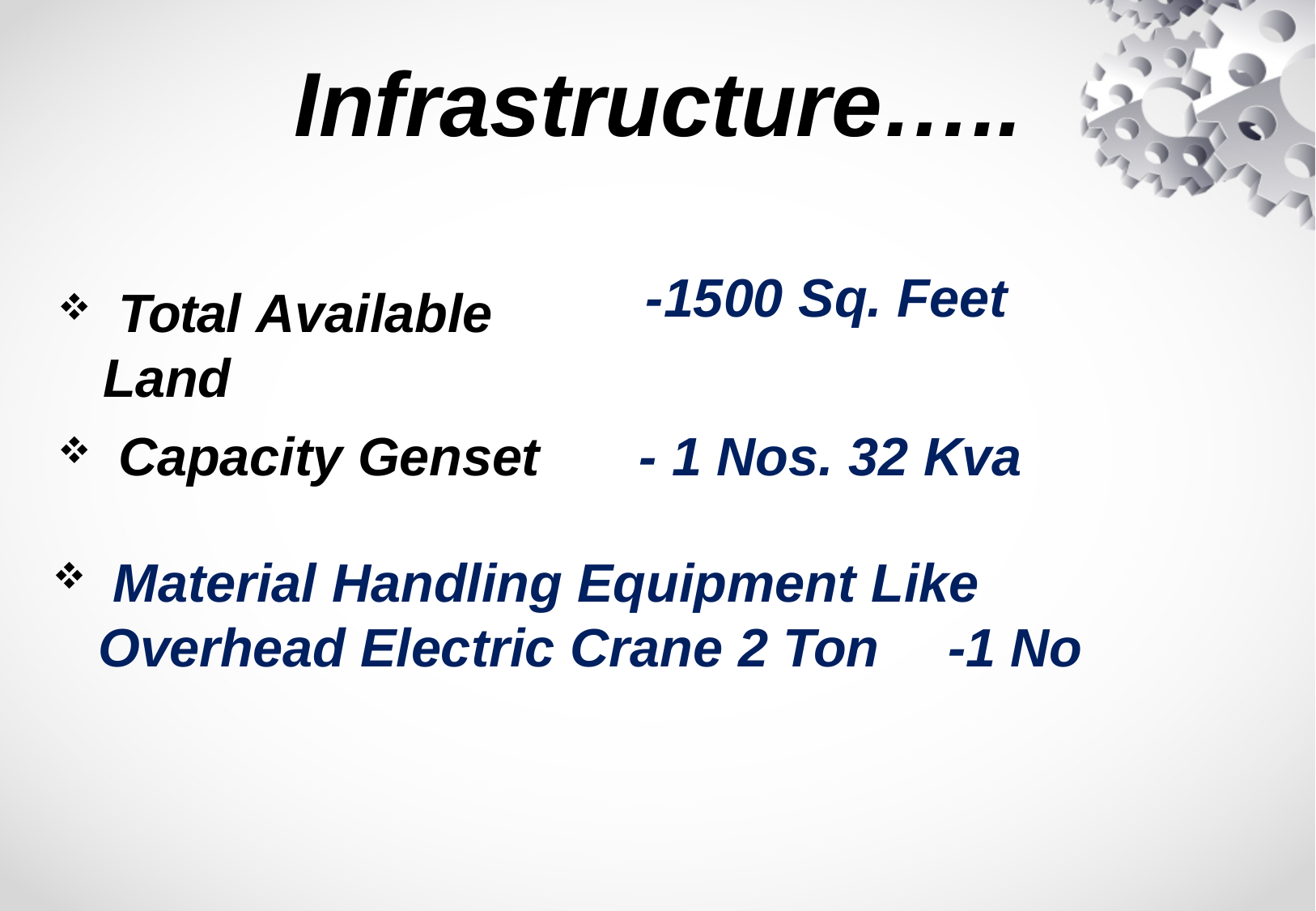

# Infrastructure…..
-1500 Sq. Feet

- 1 Nos. 32 Kva
 Total Available   Land
 Capacity Genset
 Material Handling Equipment Like Overhead Electric Crane 2 Ton	-1 No